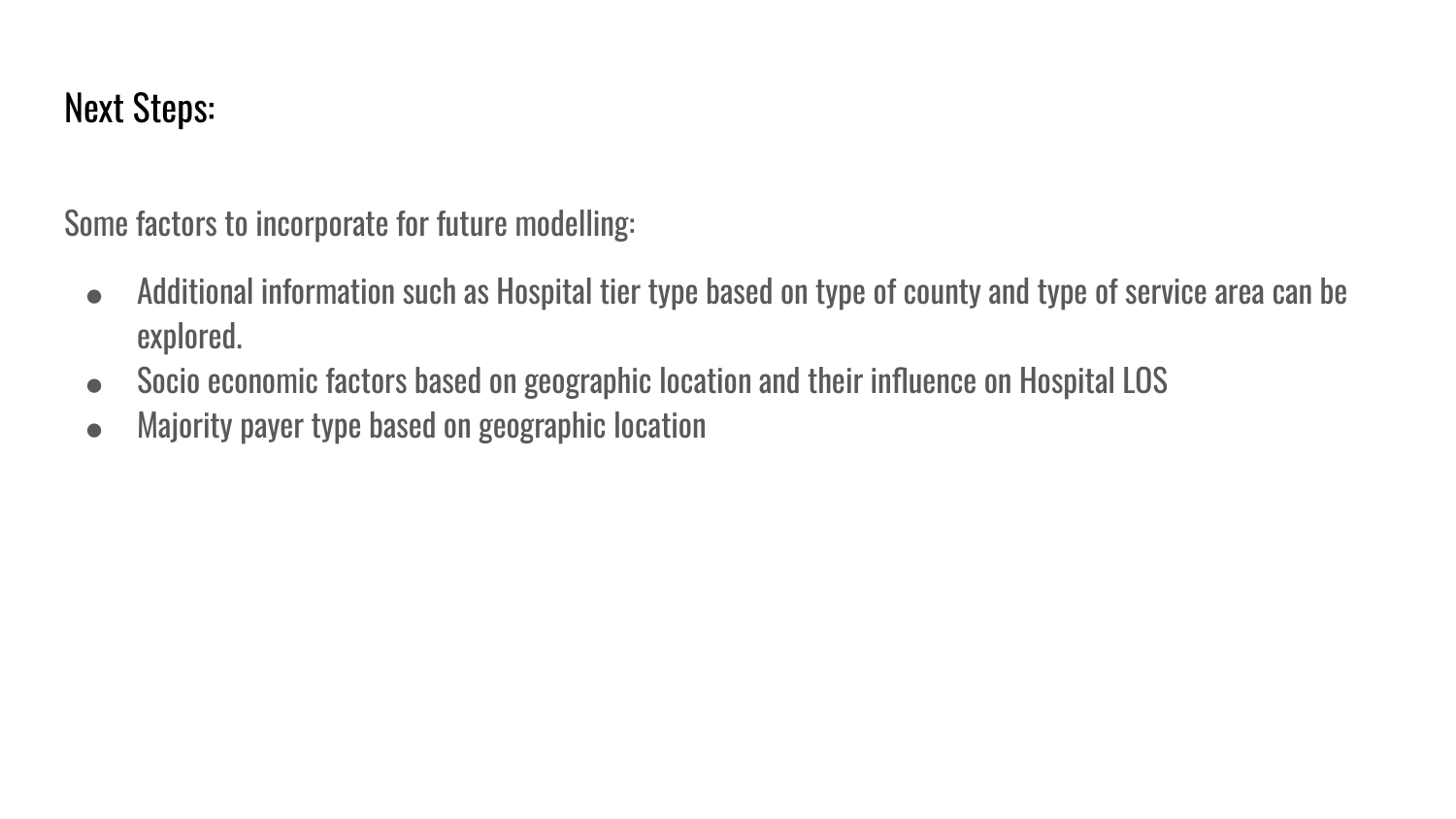

# Next Steps:
Some factors to incorporate for future modelling:
Additional information such as Hospital tier type based on type of county and type of service area can be explored.
Socio economic factors based on geographic location and their influence on Hospital LOS
Majority payer type based on geographic location